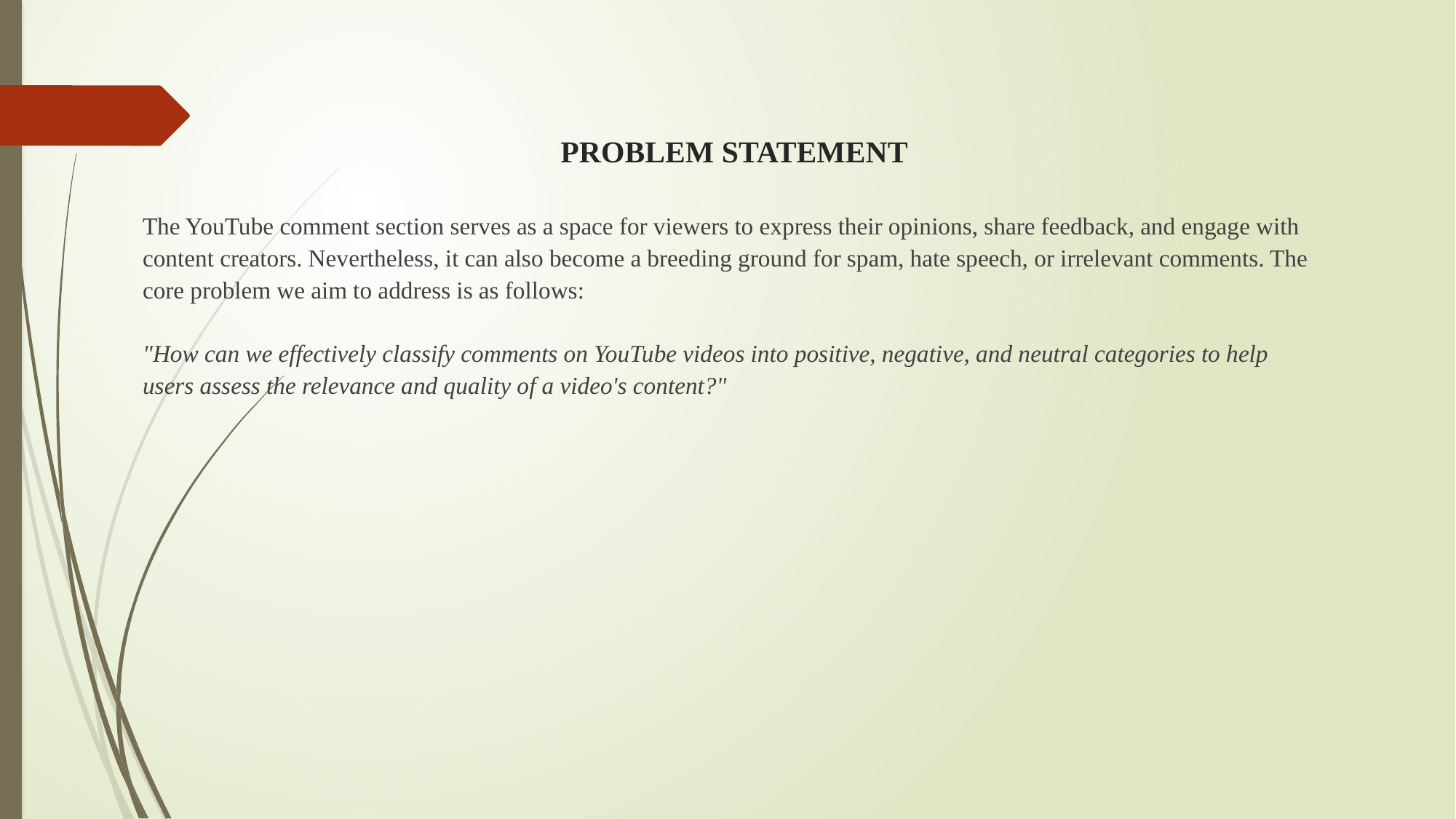

# PROBLEM STATEMENT
The YouTube comment section serves as a space for viewers to express their opinions, share feedback, and engage with content creators. Nevertheless, it can also become a breeding ground for spam, hate speech, or irrelevant comments. The core problem we aim to address is as follows:

"How can we effectively classify comments on YouTube videos into positive, negative, and neutral categories to help users assess the relevance and quality of a video's content?"